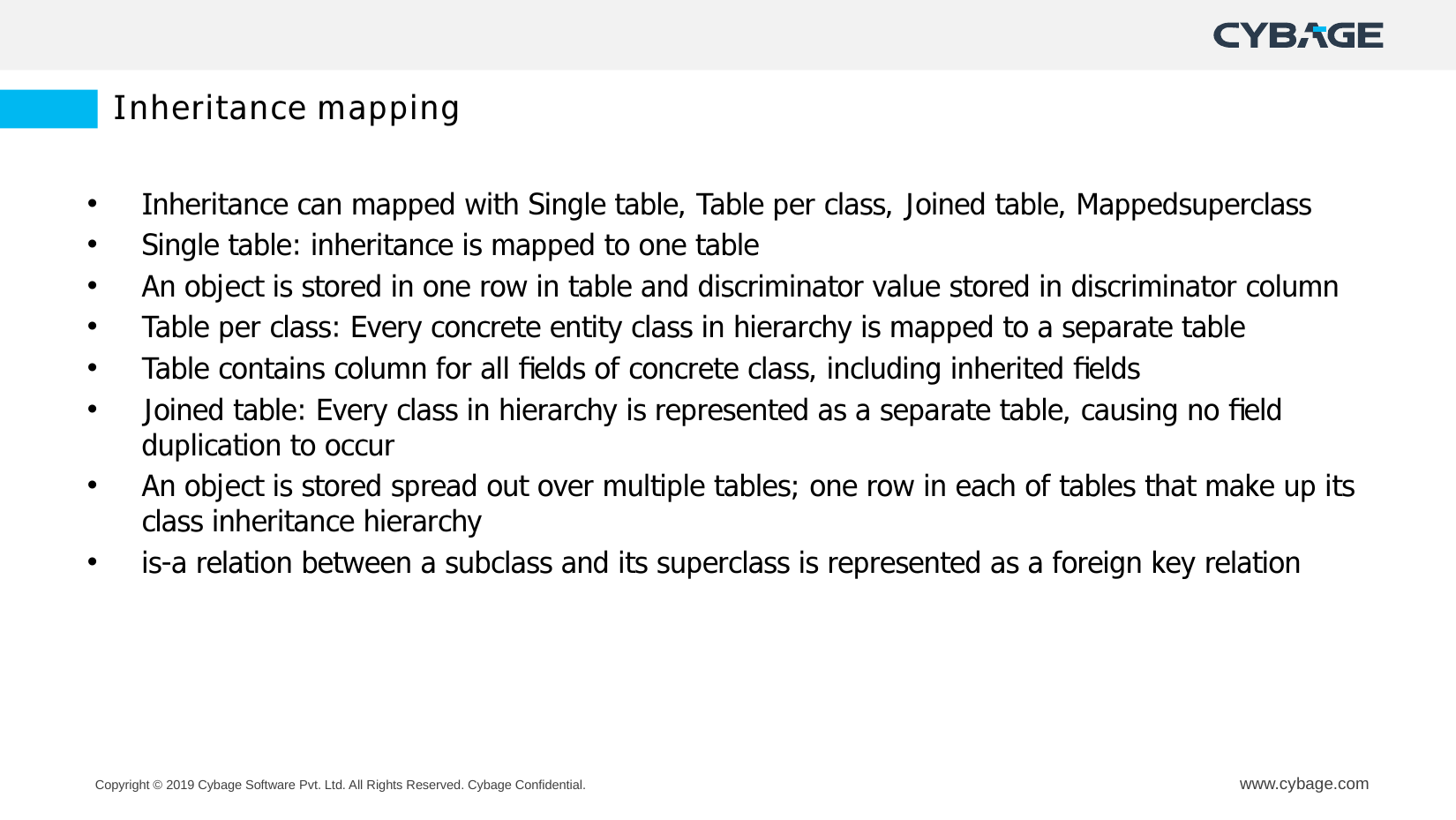

# Inheritance mapping
Inheritance can mapped with Single table, Table per class, Joined table, Mappedsuperclass
Single table: inheritance is mapped to one table
An object is stored in one row in table and discriminator value stored in discriminator column
Table per class: Every concrete entity class in hierarchy is mapped to a separate table
Table contains column for all fields of concrete class, including inherited fields
Joined table: Every class in hierarchy is represented as a separate table, causing no field duplication to occur
An object is stored spread out over multiple tables; one row in each of tables that make up its class inheritance hierarchy
is-a relation between a subclass and its superclass is represented as a foreign key relation